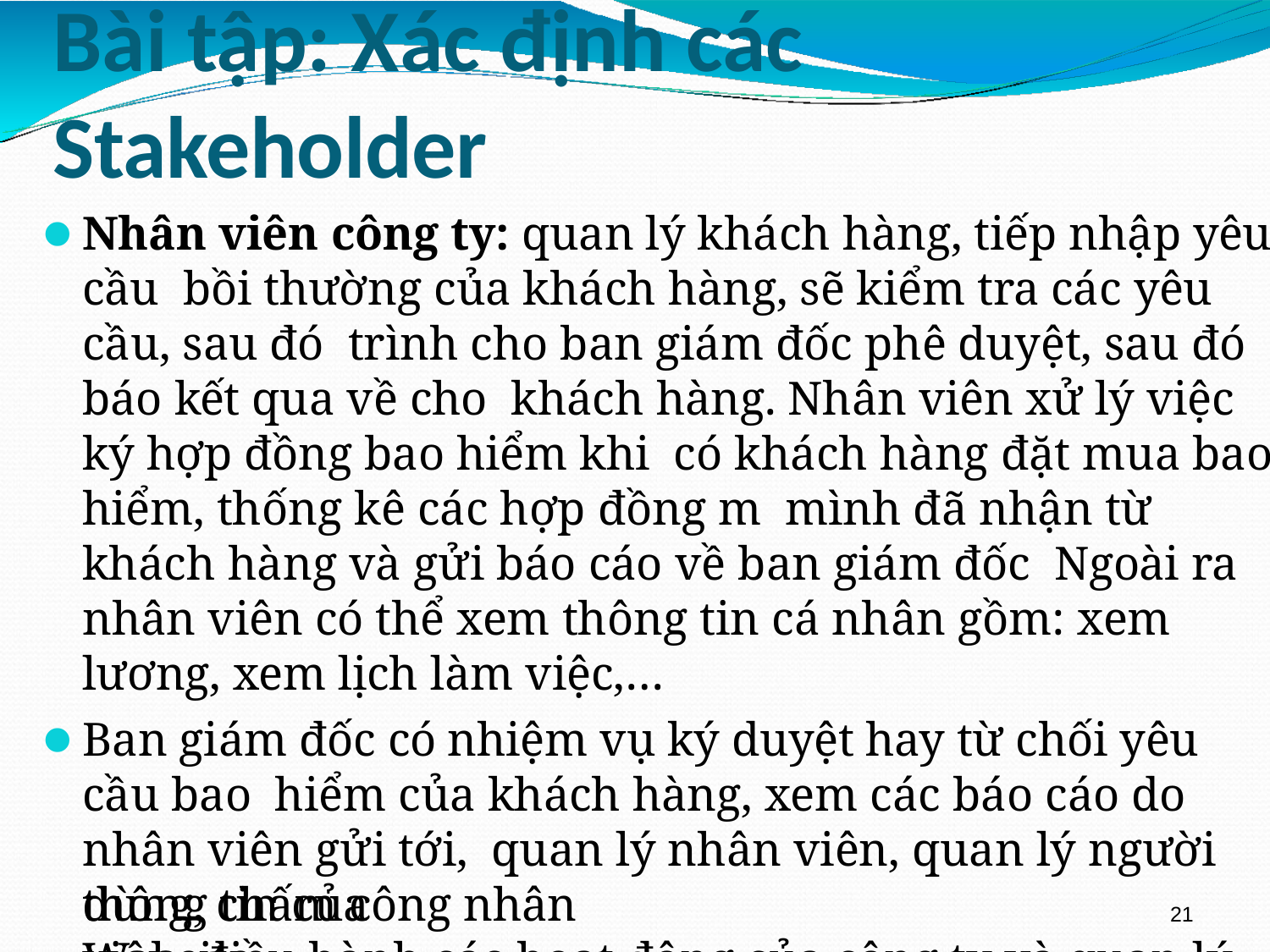

# Bài tập: Xác định các  Stakeholder
Nhân viên công ty: quan lý khách hàng, tiếp nhập yêu cầu  bồi thường của khách hàng, sẽ kiểm tra các yêu cầu, sau đó  trình cho ban giám đốc phê duyệt, sau đó báo kết qua về cho  khách hàng. Nhân viên xử lý việc ký hợp đồng bao hiểm khi  có khách hàng đặt mua bao hiểm, thống kê các hợp đồng m  mình đã nhận từ khách hàng và gửi báo cáo về ban giám đốc  Ngoài ra nhân viên có thể xem thông tin cá nhân gồm: xem
lương, xem lịch làm việc,…
Ban giám đốc có nhiệm vụ ký duyệt hay từ chối yêu cầu bao  hiểm của khách hàng, xem các báo cáo do nhân viên gửi tới,  quan lý nhân viên, quan lý người dùng, chấm công nhân
viên, điều hành các hoạt động của công ty và quan lý các
thông tin của Website
21